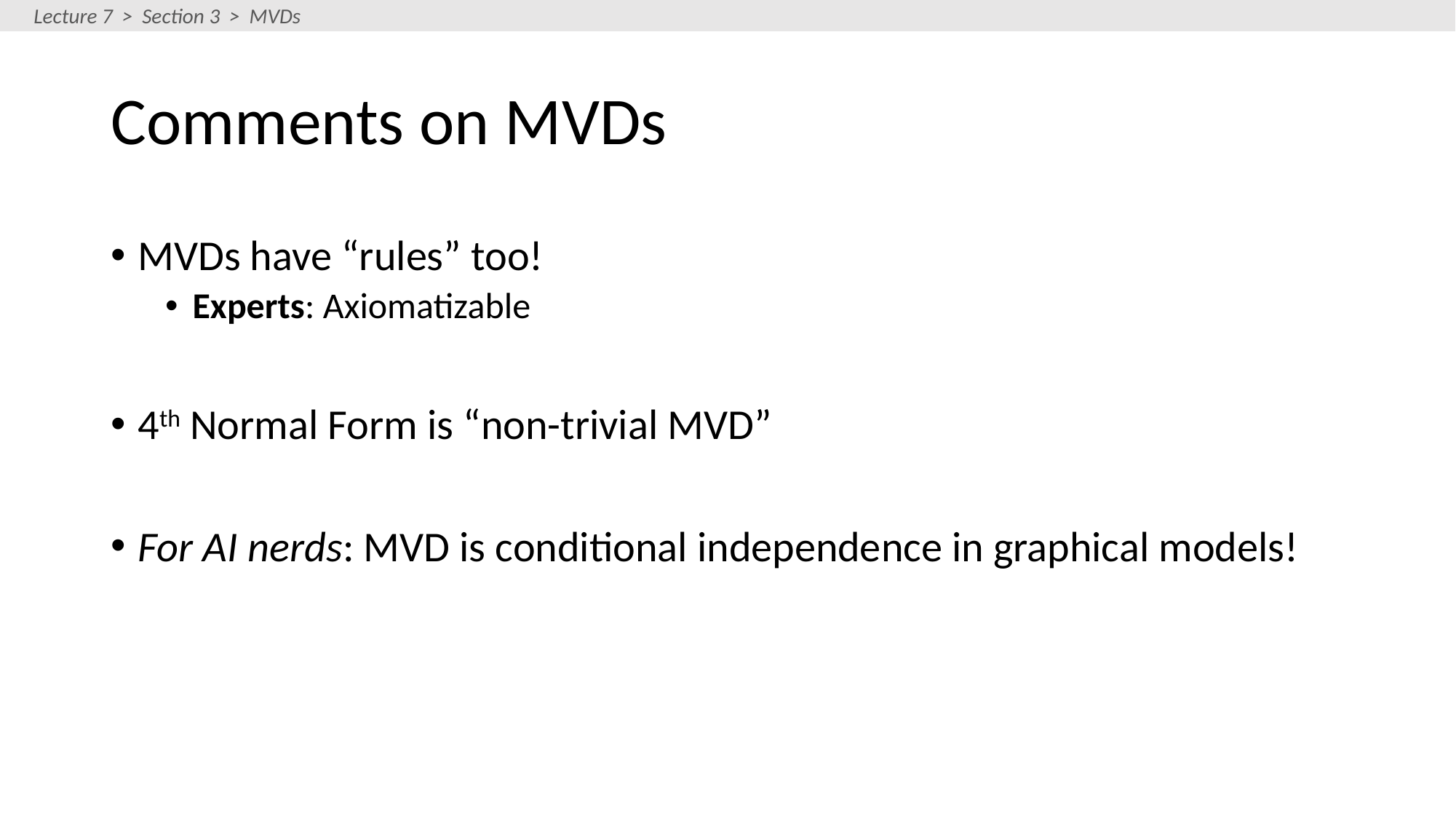

Lecture 7  >  Section 3  >  MVDs
# Comments on MVDs
MVDs have “rules” too!
Experts: Axiomatizable

4th Normal Form is “non-trivial MVD”

For AI nerds: MVD is conditional independence in graphical models!